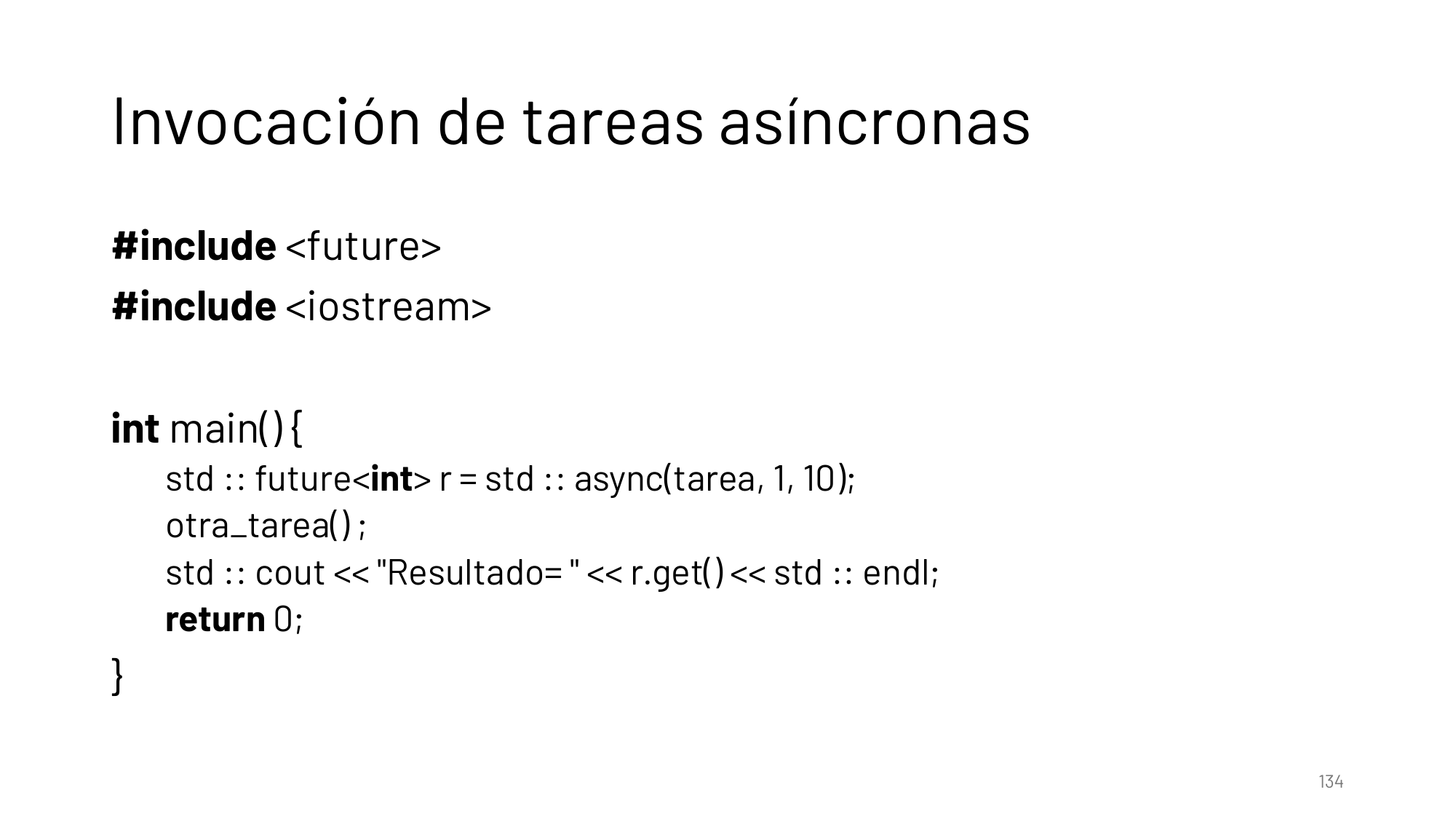

# Invocación de tareas asíncronas
#include <future>
#include <iostream>

int main() {
std :: future<int> r = std :: async(tarea, 1, 10);
otra_tarea() ;
std :: cout << "Resultado= " << r.get() << std :: endl;
return 0;
}
134